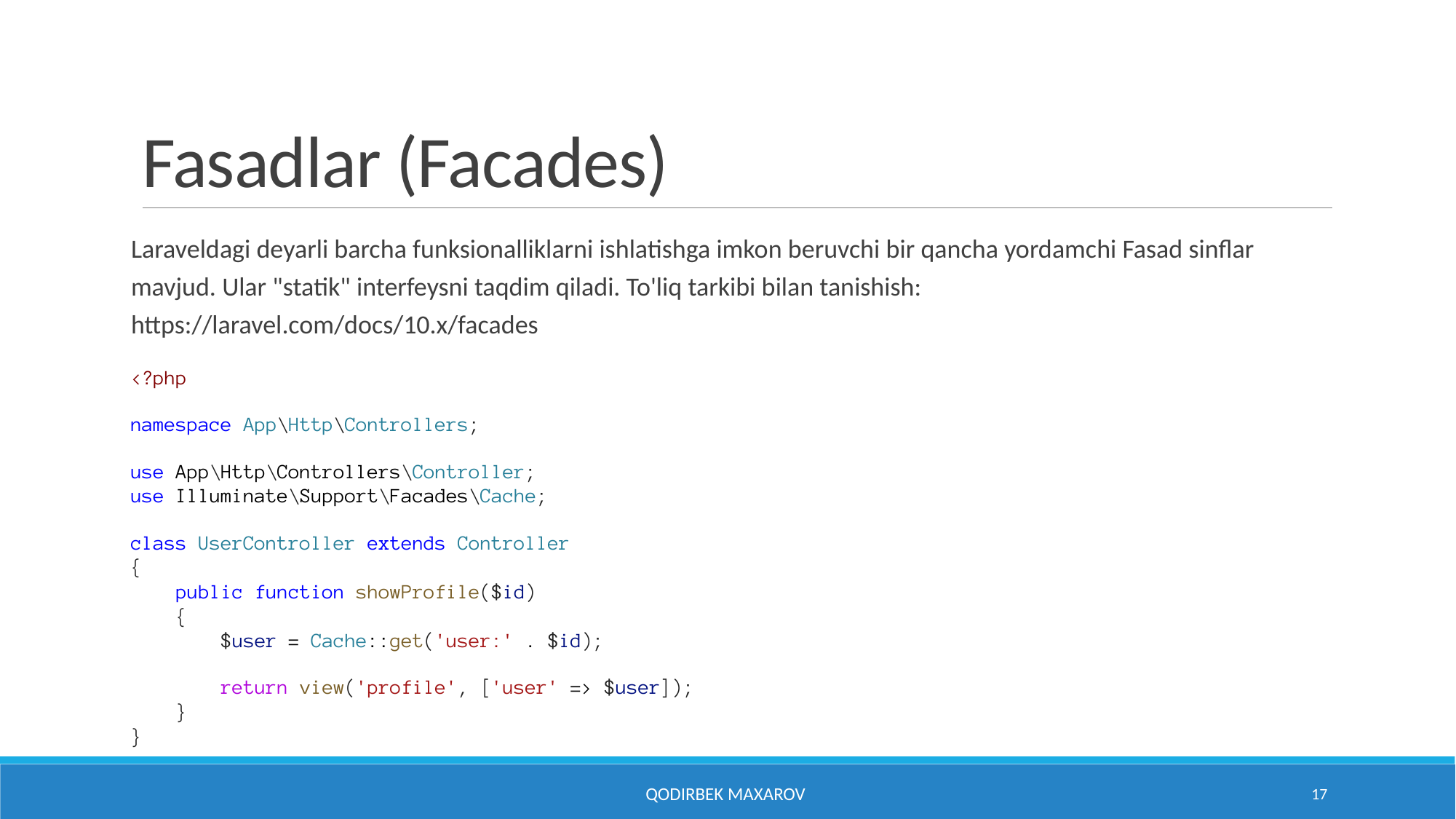

# Fasadlar (Facades)
Laraveldagi deyarli barcha funksionalliklarni ishlatishga imkon beruvchi bir qancha yordamchi Fasad sinflar mavjud. Ular "statik" interfeysni taqdim qiladi. To'liq tarkibi bilan tanishish: https://laravel.com/docs/10.x/facades

<?php
namespace App\Http\Controllers;
use App\Http\Controllers\Controller;
use Illuminate\Support\Facades\Cache;
class UserController extends Controller
{
    public function showProfile($id)
    {
        $user = Cache::get('user:' . $id);
        return view('profile', ['user' => $user]);
    }
}
Qodirbek Maxarov
17